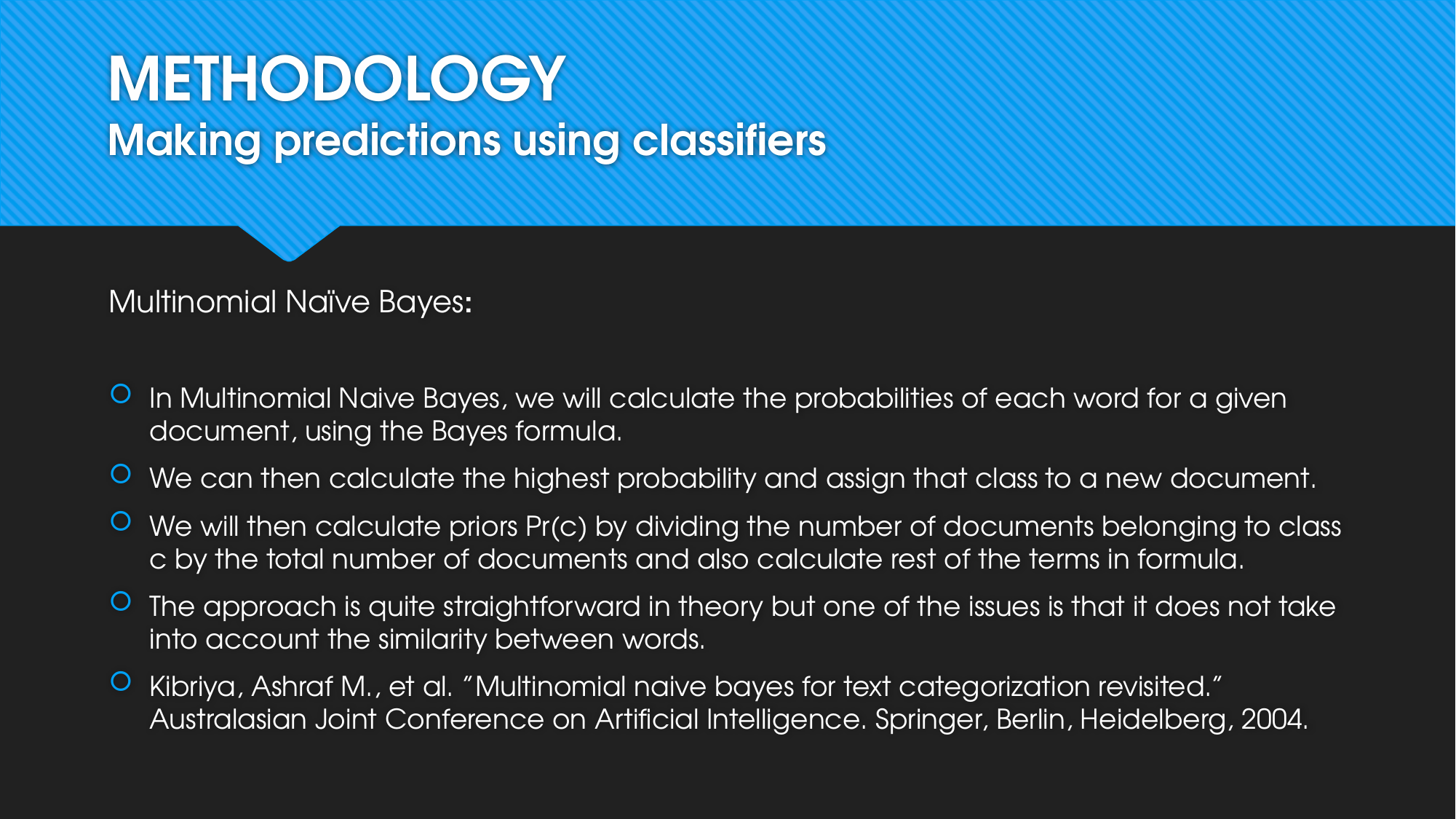

# METHODOLOGY Making predictions using classifiers
Multinomial Naïve Bayes:

In Multinomial Naive Bayes, we will calculate the probabilities of each word for a given document, using the Bayes formula.
We can then calculate the highest probability and assign that class to a new document.
We will then calculate priors Pr(c) by dividing the number of documents belonging to class c by the total number of documents and also calculate rest of the terms in formula.
The approach is quite straightforward in theory but one of the issues is that it does not take into account the similarity between words.
Kibriya, Ashraf M., et al. ”Multinomial naive bayes for text categorization revisited.” Australasian Joint Conference on Artificial Intelligence. Springer, Berlin, Heidelberg, 2004.